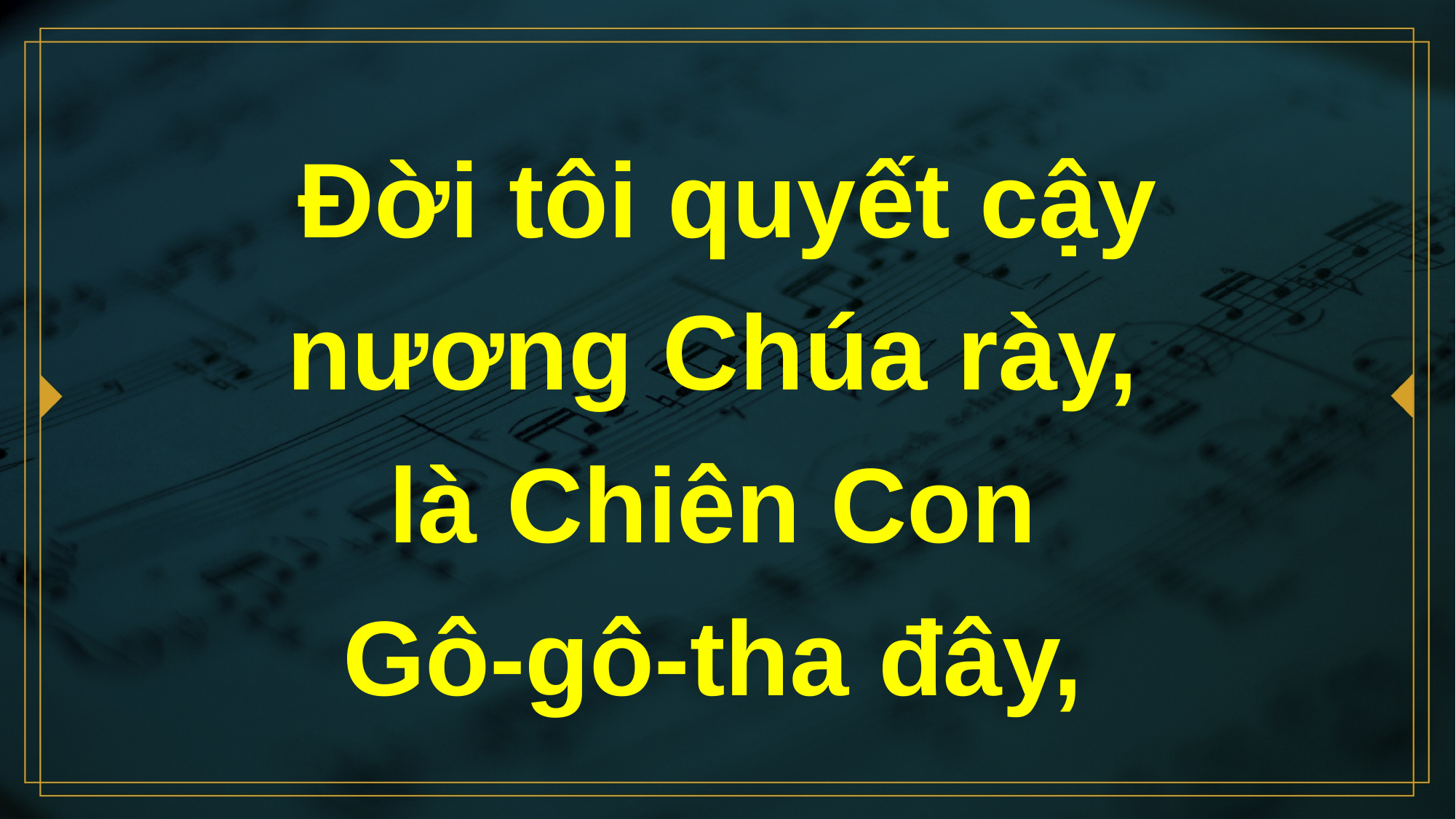

# Đời tôi quyết cậy nương Chúa rày, là Chiên Con Gô-gô-tha đây,